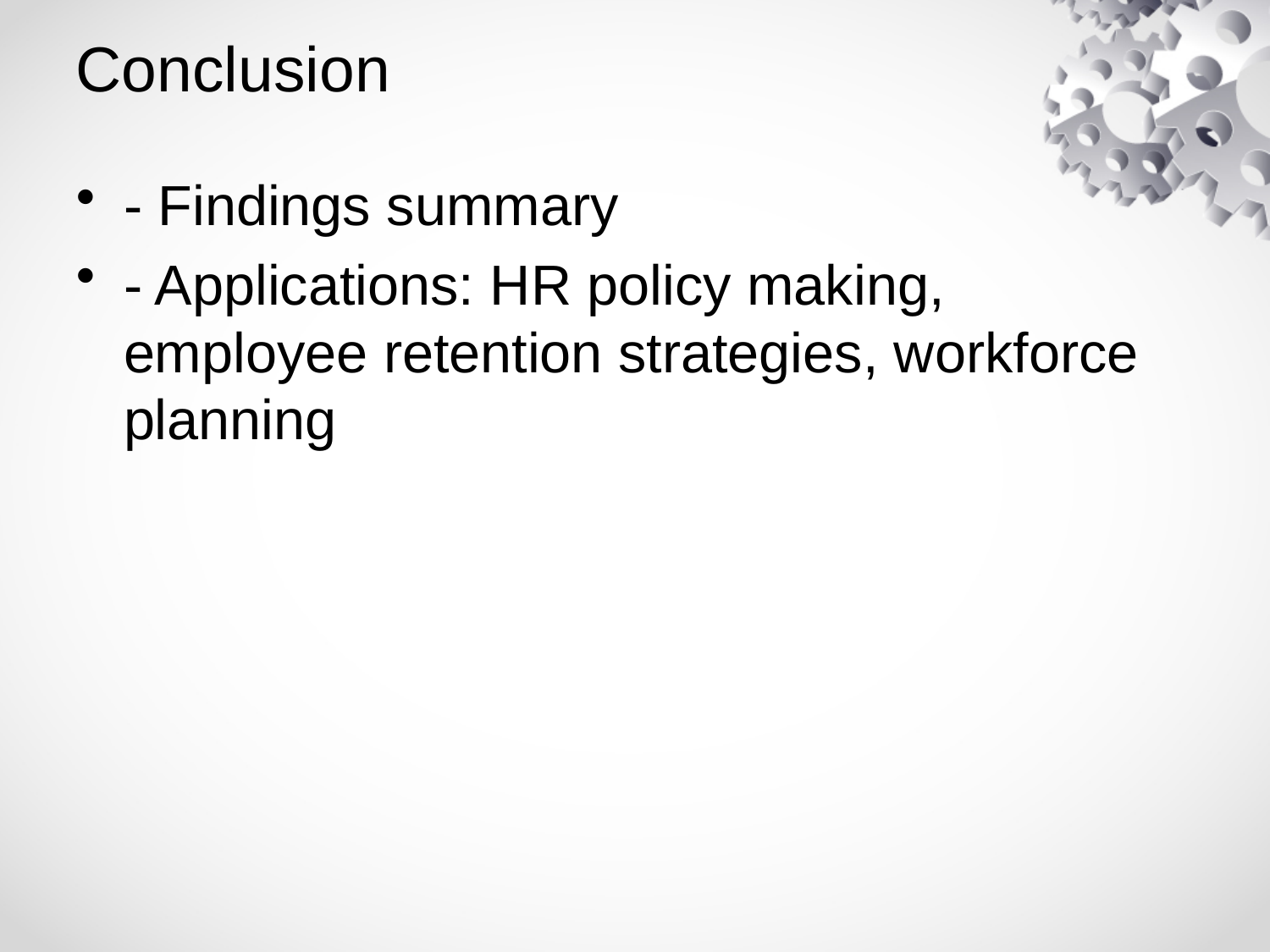

# Conclusion
- Findings summary
- Applications: HR policy making, employee retention strategies, workforce planning